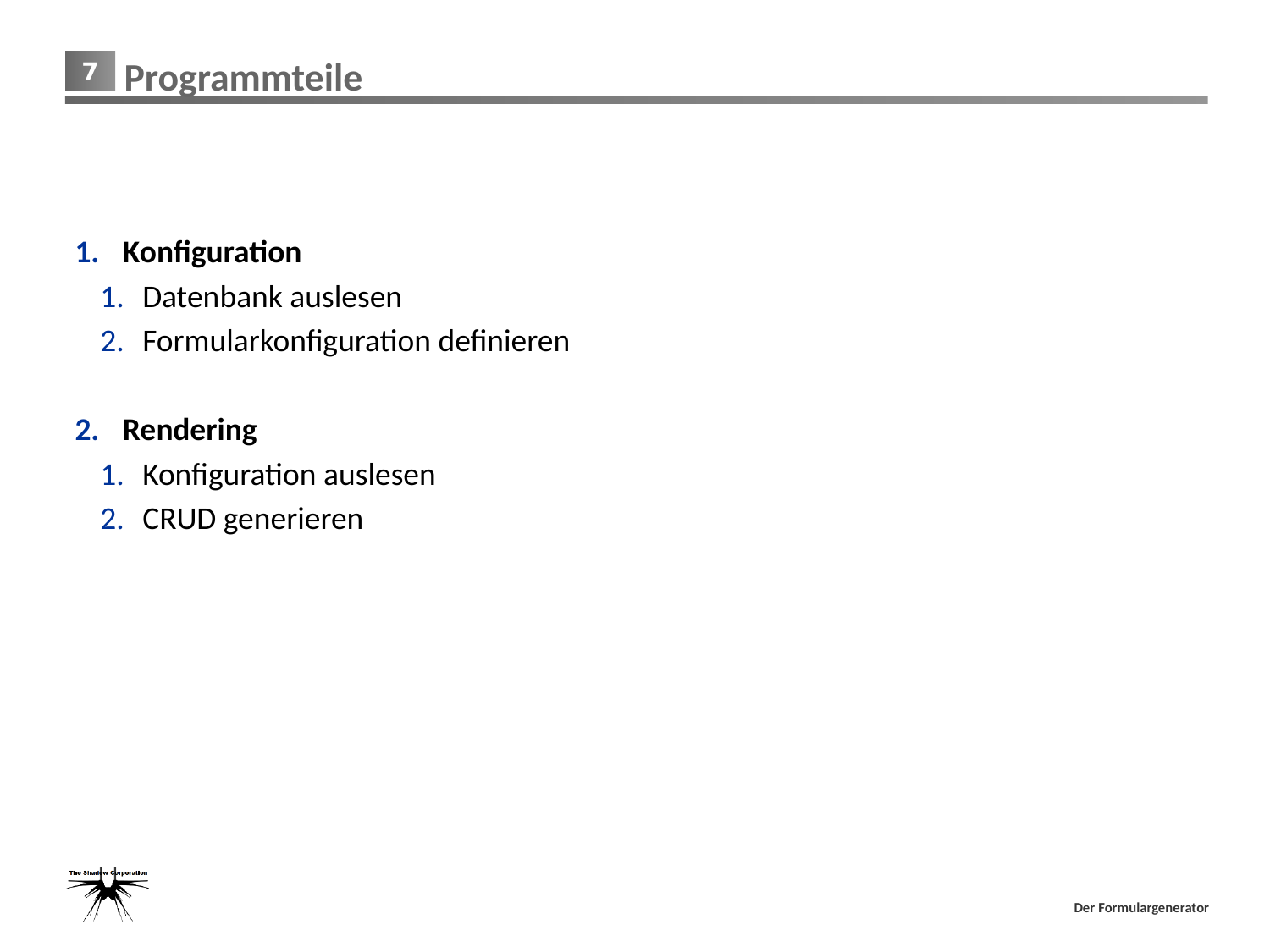

# Programmteile

Konfiguration
Datenbank auslesen
Formularkonfiguration definieren

Rendering
Konfiguration auslesen
CRUD generieren